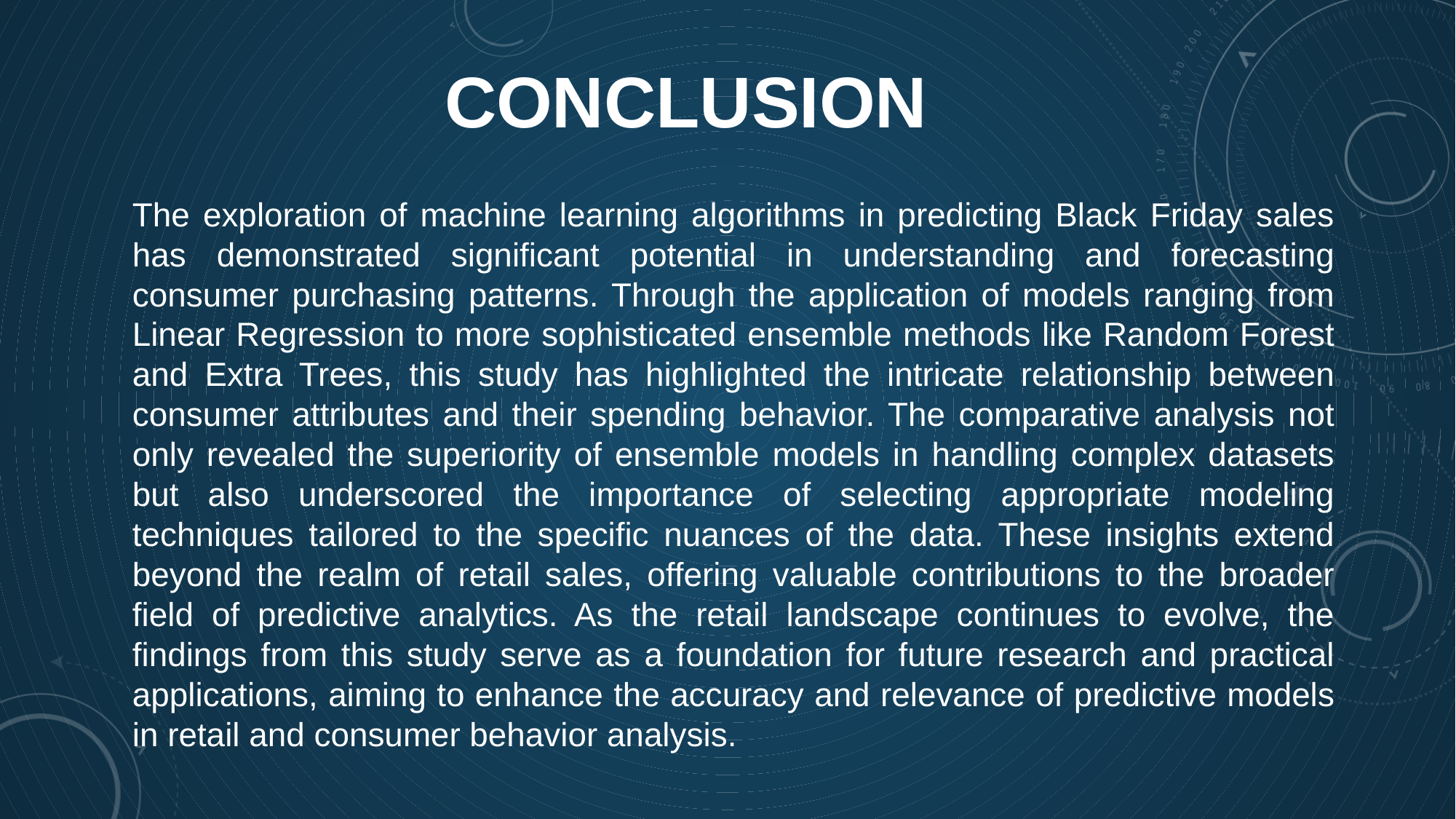

# CONCLUSION
The exploration of machine learning algorithms in predicting Black Friday sales has demonstrated significant potential in understanding and forecasting consumer purchasing patterns. Through the application of models ranging from Linear Regression to more sophisticated ensemble methods like Random Forest and Extra Trees, this study has highlighted the intricate relationship between consumer attributes and their spending behavior. The comparative analysis not only revealed the superiority of ensemble models in handling complex datasets but also underscored the importance of selecting appropriate modeling techniques tailored to the specific nuances of the data. These insights extend beyond the realm of retail sales, offering valuable contributions to the broader field of predictive analytics. As the retail landscape continues to evolve, the findings from this study serve as a foundation for future research and practical applications, aiming to enhance the accuracy and relevance of predictive models in retail and consumer behavior analysis.